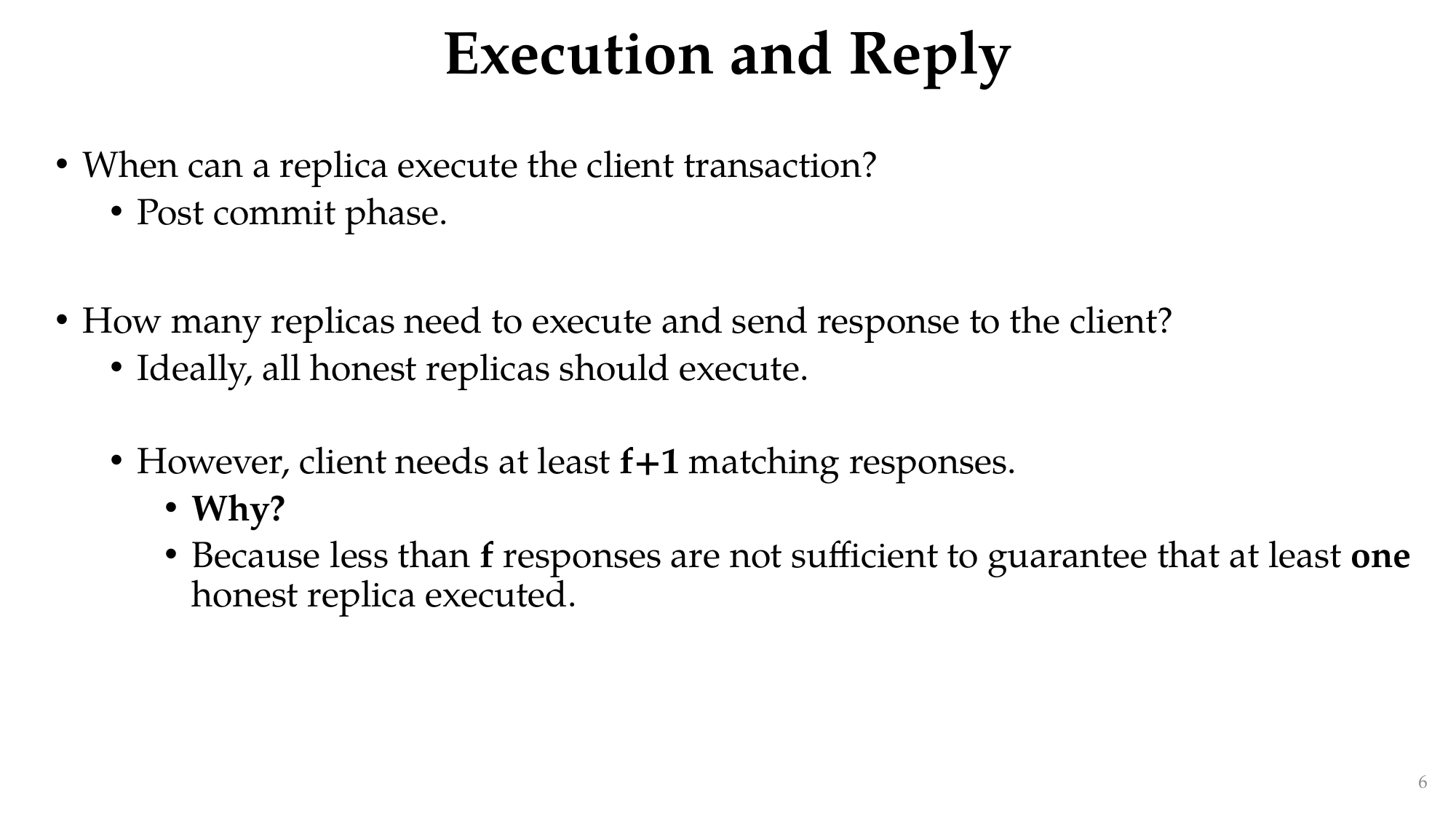

# Execution and Reply
When can a replica execute the client transaction?
Post commit phase.

How many replicas need to execute and send response to the client?
Ideally, all honest replicas should execute.

However, client needs at least f+1 matching responses.
Why?
Because less than f responses are not sufficient to guarantee that at least one honest replica executed.
6